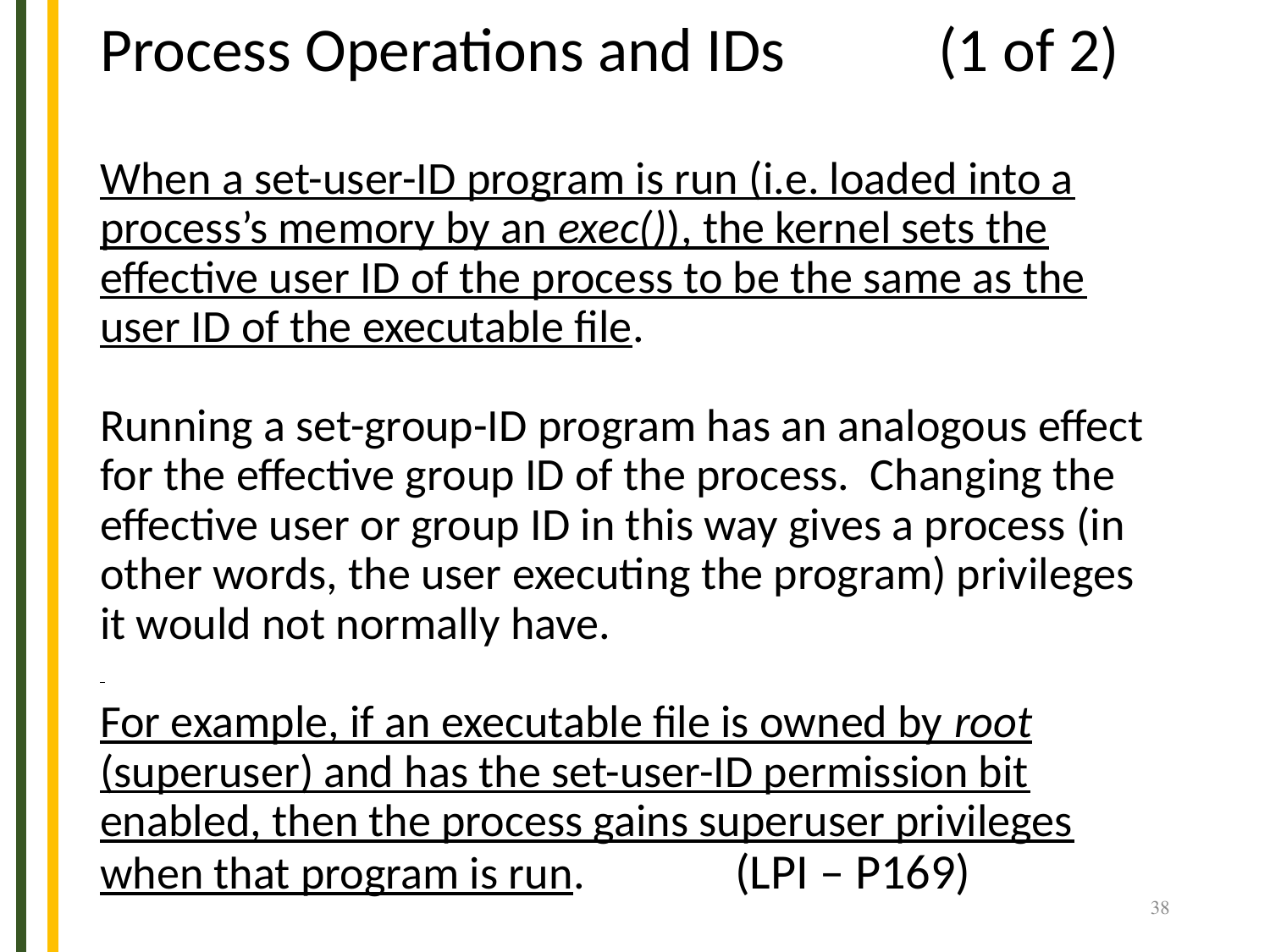

# Process Operations and IDs           (1 of 2)
When a set-user-ID program is run (i.e. loaded into a process’s memory by an exec()), the kernel sets the effective user ID of the process to be the same as the user ID of the executable file.

Running a set-group-ID program has an analogous effect for the effective group ID of the process.  Changing the effective user or group ID in this way gives a process (in other words, the user executing the program) privileges it would not normally have.

For example, if an executable file is owned by root (superuser) and has the set-user-ID permission bit enabled, then the process gains superuser privileges when that program is run.		(LPI – P169)
38